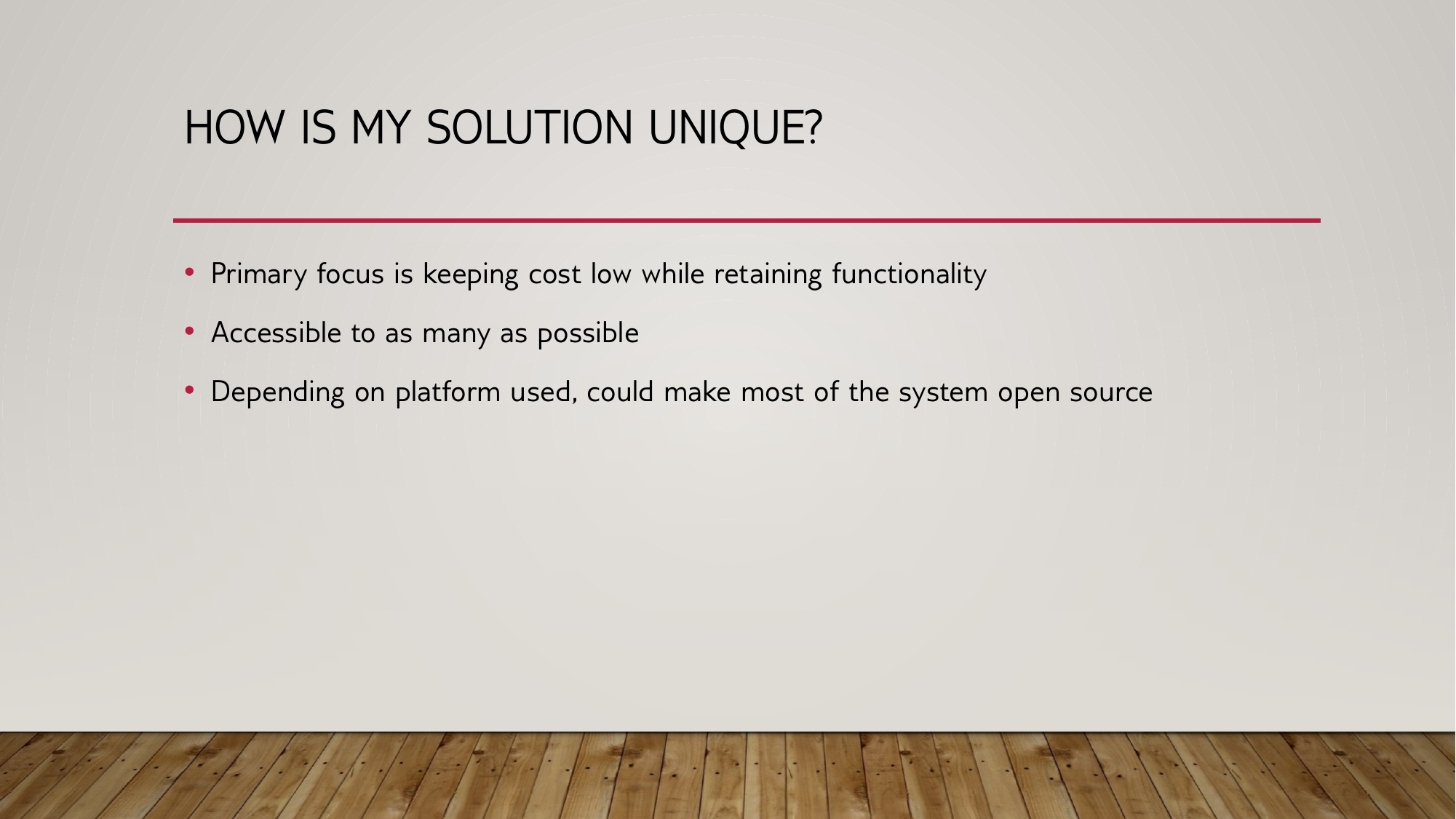

# How is my solution unique?
Primary focus is keeping cost low while retaining functionality
Accessible to as many as possible
Depending on platform used, could make most of the system open source